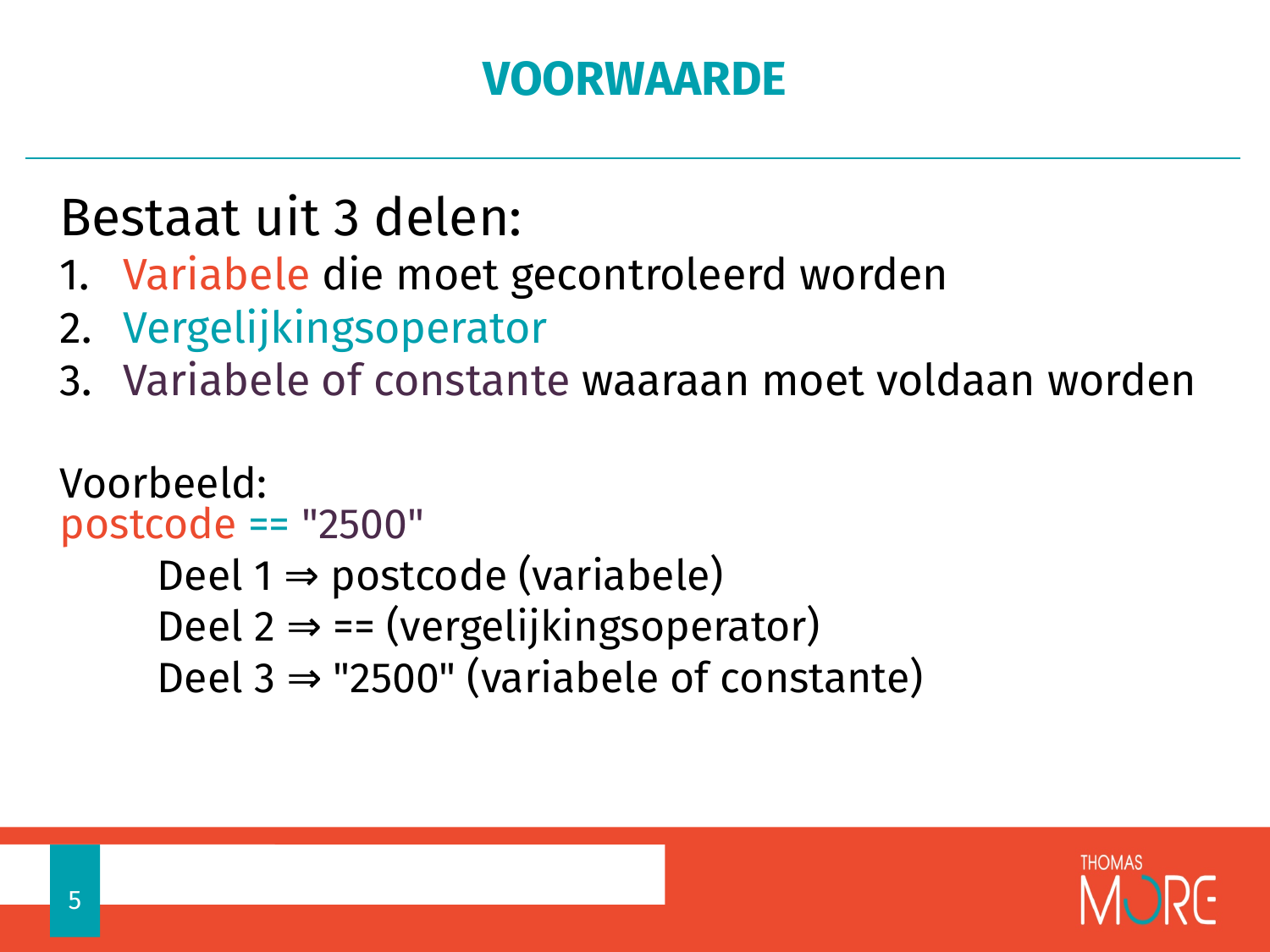

# VOORWAARDE
Bestaat uit 3 delen:
Variabele die moet gecontroleerd worden
Vergelijkingsoperator
Variabele of constante waaraan moet voldaan worden

Voorbeeld:
postcode == "2500"
Deel 1 ⇒ postcode (variabele)
Deel 2 ⇒ == (vergelijkingsoperator)
Deel 3 ⇒ "2500" (variabele of constante)
5